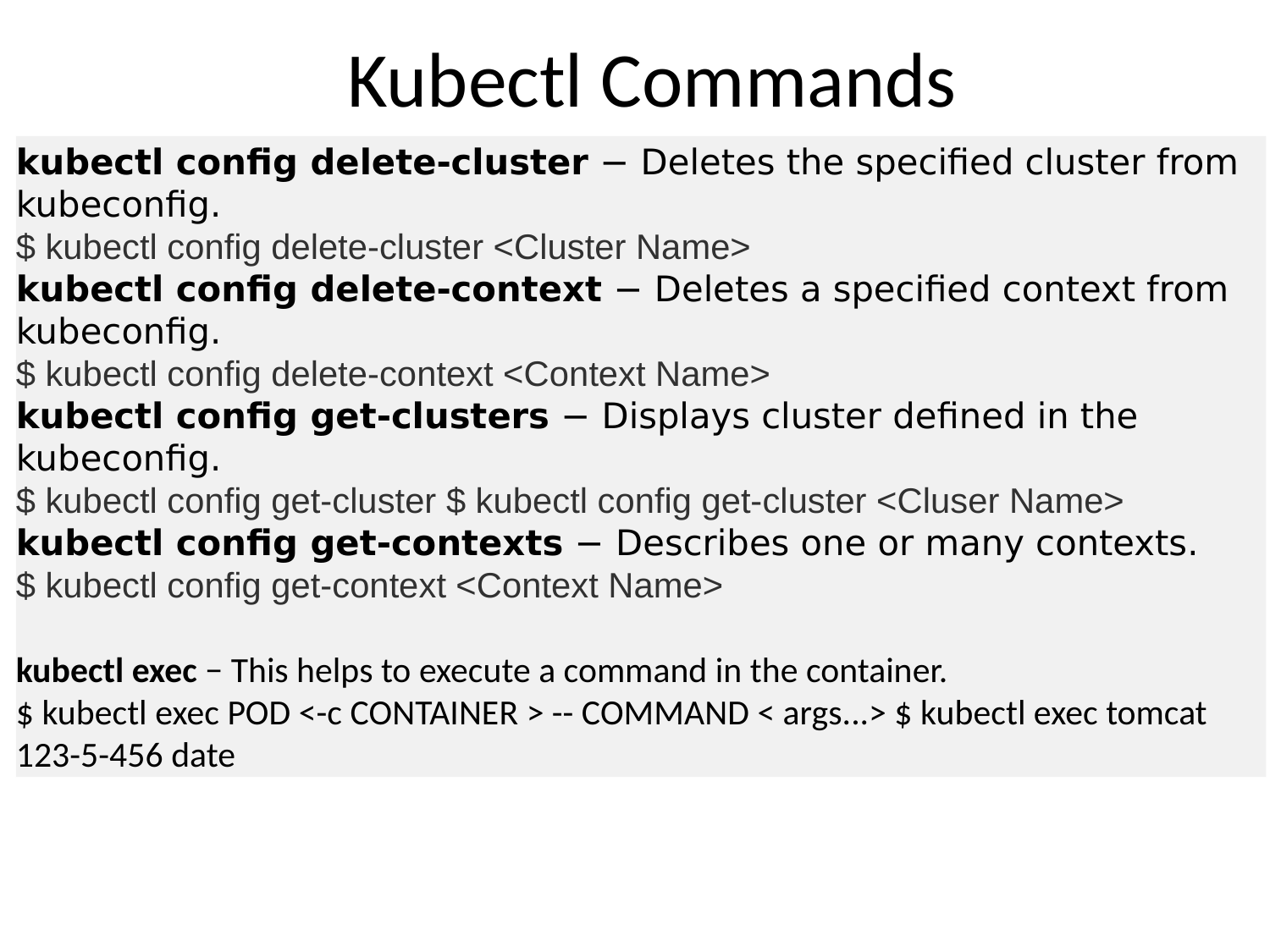

# Kubectl Commands
kubectl config delete-cluster − Deletes the specified cluster from kubeconfig.
$ kubectl config delete-cluster <Cluster Name>
kubectl config delete-context − Deletes a specified context from kubeconfig.
$ kubectl config delete-context <Context Name>
kubectl config get-clusters − Displays cluster defined in the kubeconfig.
$ kubectl config get-cluster $ kubectl config get-cluster <Cluser Name>
kubectl config get-contexts − Describes one or many contexts.
$ kubectl config get-context <Context Name>

kubectl exec − This helps to execute a command in the container.
$ kubectl exec POD <-c CONTAINER > -- COMMAND < args...> $ kubectl exec tomcat 123-5-456 date